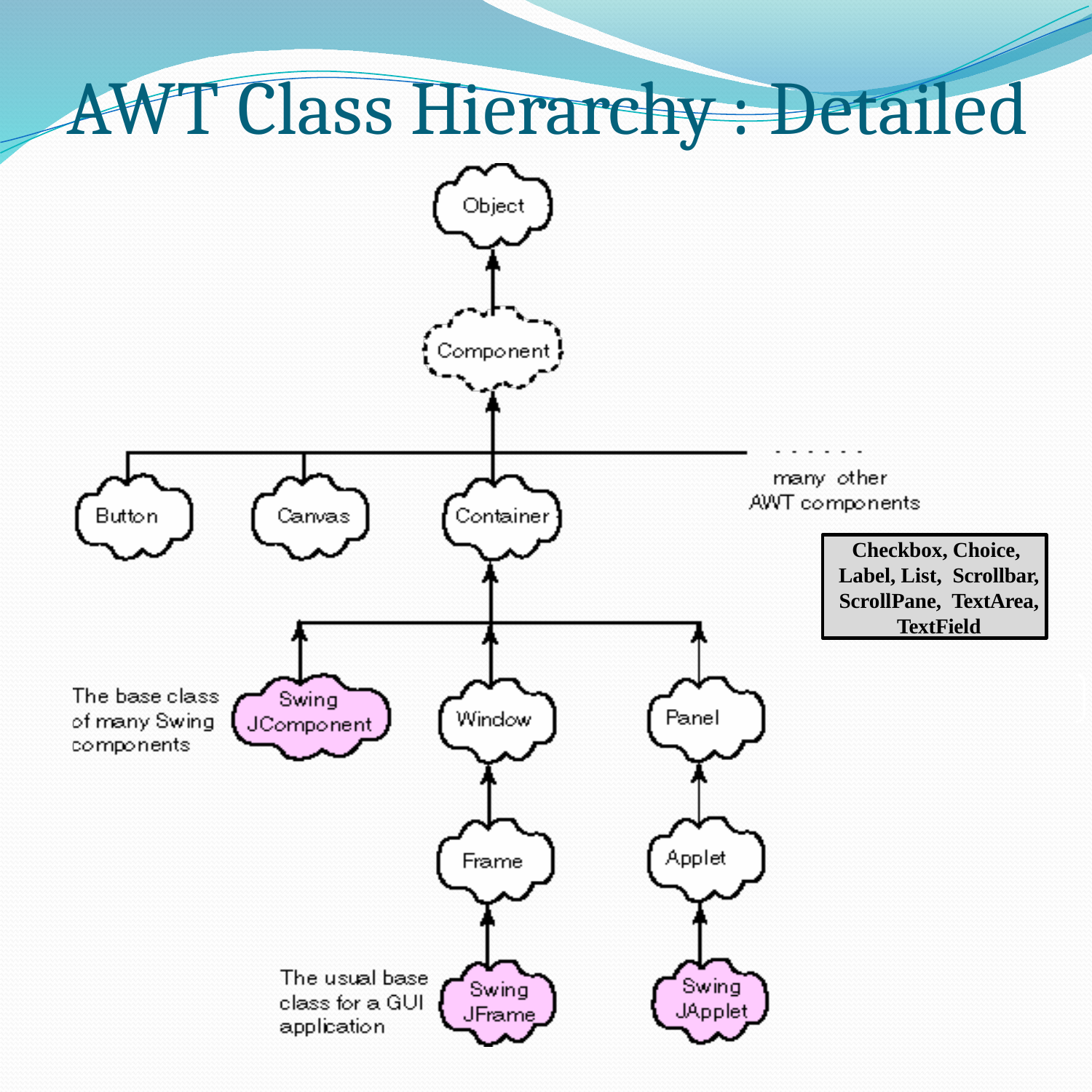

# AWT Class Hierarchy : Detailed

Checkbox, Choice,  Label, List,  Scrollbar, ScrollPane,  TextArea, TextField